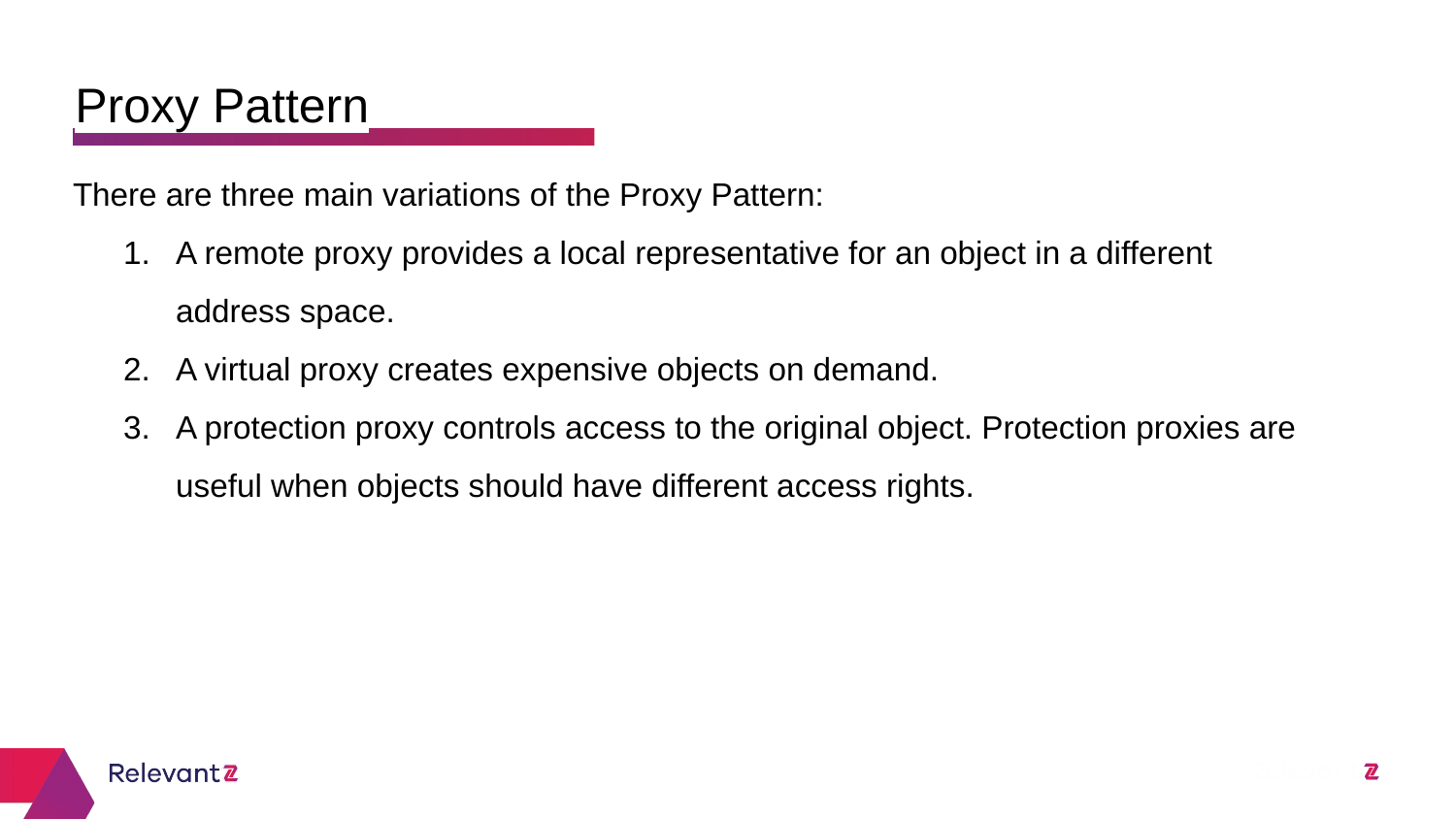

Proxy Pattern
# There are three main variations of the Proxy Pattern:
A remote proxy provides a local representative for an object in a different address space.
A virtual proxy creates expensive objects on demand.
A protection proxy controls access to the original object. Protection proxies are useful when objects should have different access rights.